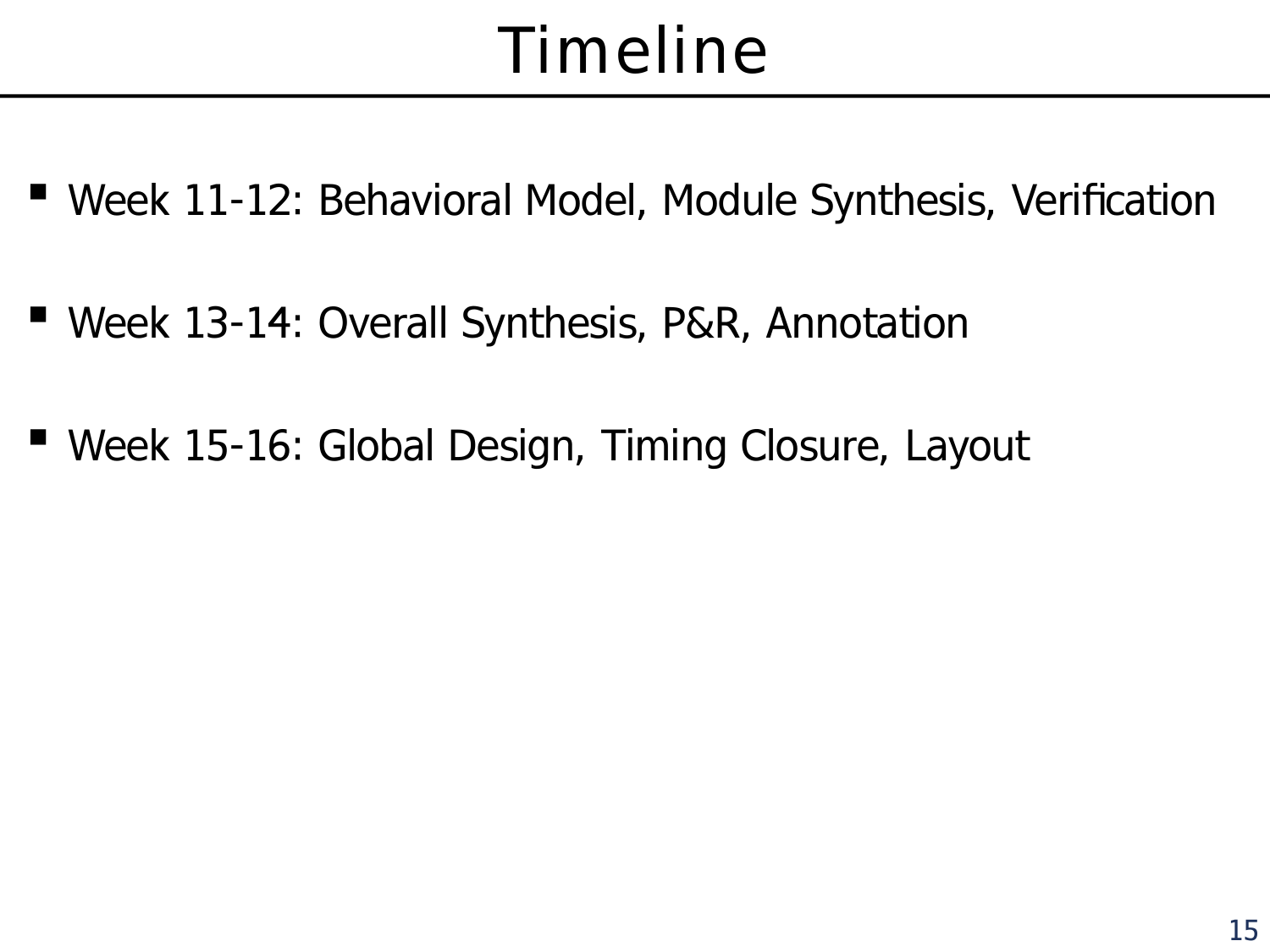

# Timeline

Week 11-12: Behavioral Model, Module Synthesis, Verification

Week 13-14: Overall Synthesis, P&R, Annotation

Week 15-16: Global Design, Timing Closure, Layout